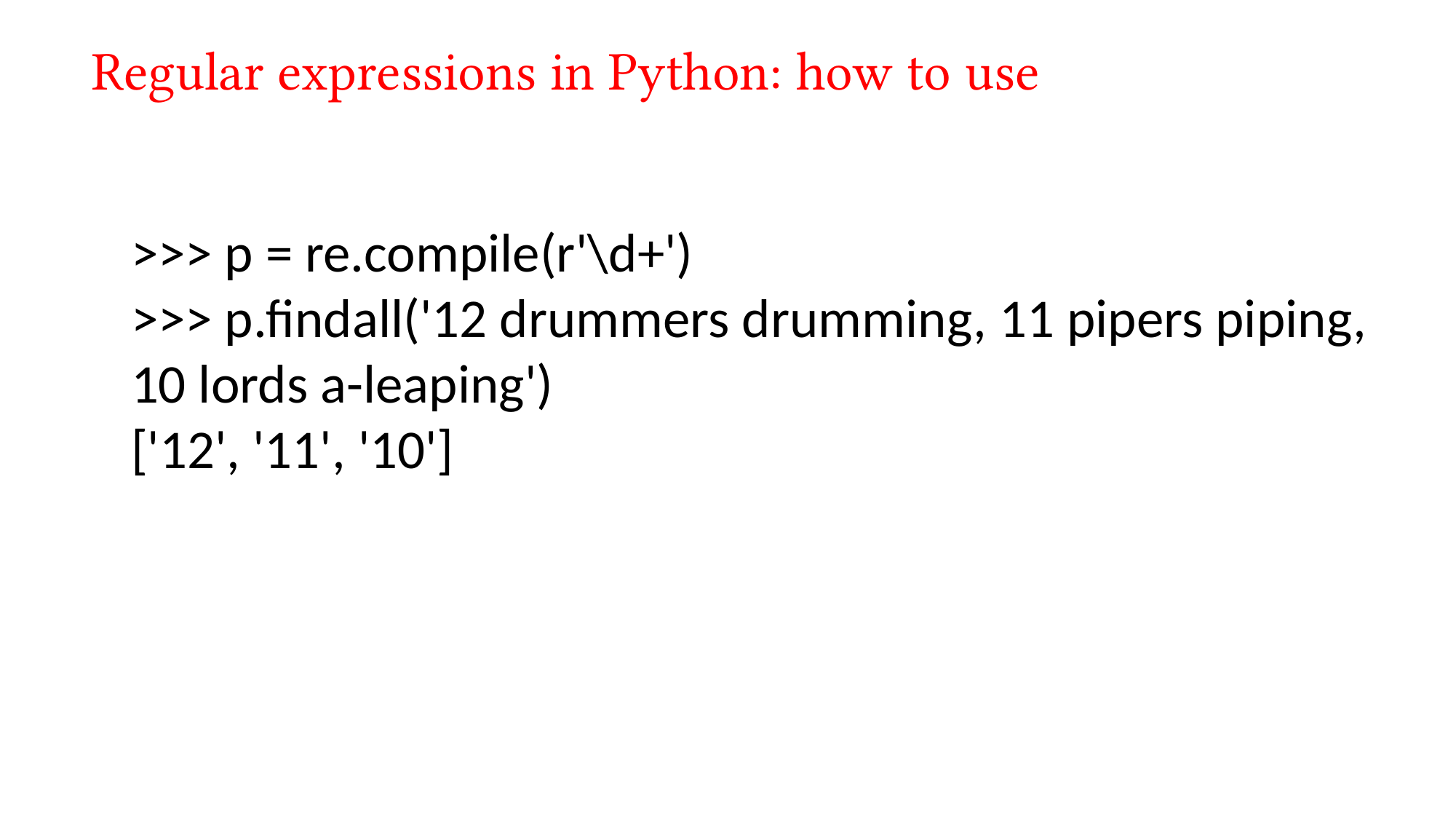

Regular expressions in Python: how to use
>>> p = re.compile(r'\d+')
>>> p.findall('12 drummers drumming, 11 pipers piping,
10 lords a-leaping')
['12', '11', '10']